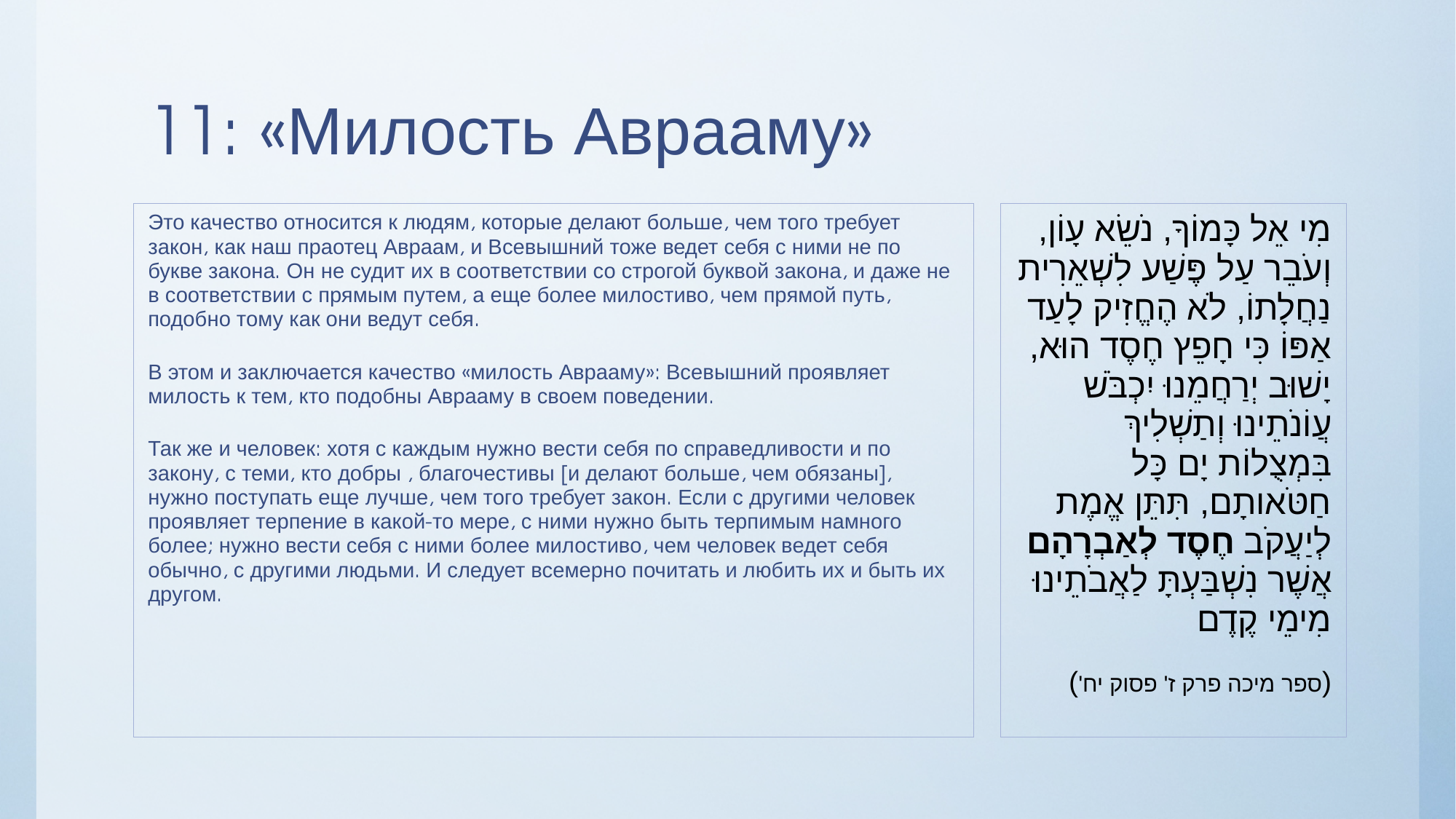

# 11: «Милость Аврааму»
Это качество относится к людям, которые делают больше, чем того требует закон, как наш праотец Авраам, и Всевышний тоже ведет себя с ними не по букве закона. Он не судит их в соответствии со строгой буквой закона, и даже не в соответствии с прямым путем, а еще более милостиво, чем прямой путь, подобно тому как они ведут себя.
В этом и заключается качество «милость Аврааму»: Всевышний проявляет милость к тем, кто подобны Аврааму в своем поведении.
Так же и человек: хотя с каждым нужно вести себя по справедливости и по закону, с теми, кто добры , благочестивы [и делают больше, чем обязаны], нужно поступать еще лучше, чем того требует закон. Если с другими человек проявляет терпение в какой-то мере, с ними нужно быть терпимым намного более; нужно вести себя с ними более милостиво, чем человек ведет себя обычно, с другими людьми. И следует всемерно почитать и любить их и быть их другом.
מִי אֵל כָּמוֹךָ, נֹשֵׂא עָוֹן, וְעֹבֵר עַל פֶּשַׁע לִשְׁאֵרִית נַחֲלָתוֹ, לֹא הֶחֱזִיק לָעַד אַפּוֹ כִּי חָפֵץ חֶסֶד הוּא, יָשׁוּב יְרַחֲמֵנוּ יִכְבֹּשׁ עֲוֹנֹתֵינוּ וְתַשְׁלִיךְ בִּמְצֻלוֹת יָם כָּל חַטֹּאותָם, תִּתֵּן אֱמֶת לְיַעֲקֹב חֶסֶד לְאַבְרָהָם אֲשֶׁר נִשְׁבַּעְתָּ לַאֲבֹתֵינוּ מִימֵי קֶדֶם
(ספר מיכה פרק ז' פסוק יח')